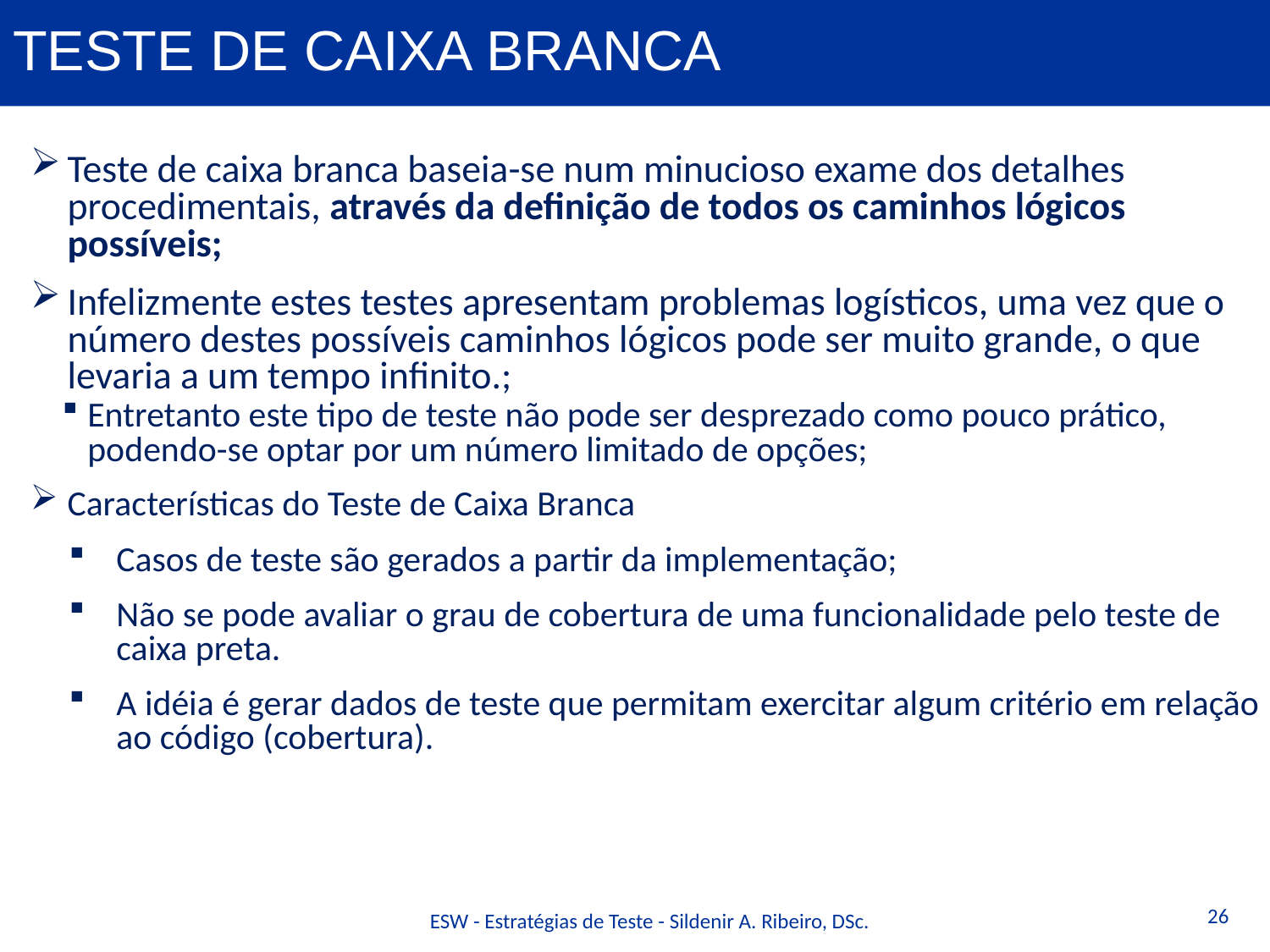

# Teste de Caixa Branca
Teste de caixa branca baseia-se num minucioso exame dos detalhes procedimentais, através da definição de todos os caminhos lógicos possíveis;
Infelizmente estes testes apresentam problemas logísticos, uma vez que o número destes possíveis caminhos lógicos pode ser muito grande, o que levaria a um tempo infinito.;
Entretanto este tipo de teste não pode ser desprezado como pouco prático, podendo-se optar por um número limitado de opções;
Características do Teste de Caixa Branca
Casos de teste são gerados a partir da implementação;
Não se pode avaliar o grau de cobertura de uma funcionalidade pelo teste de caixa preta.
A idéia é gerar dados de teste que permitam exercitar algum critério em relação ao código (cobertura).

26
ESW - Estratégias de Teste - Sildenir A. Ribeiro, DSc.